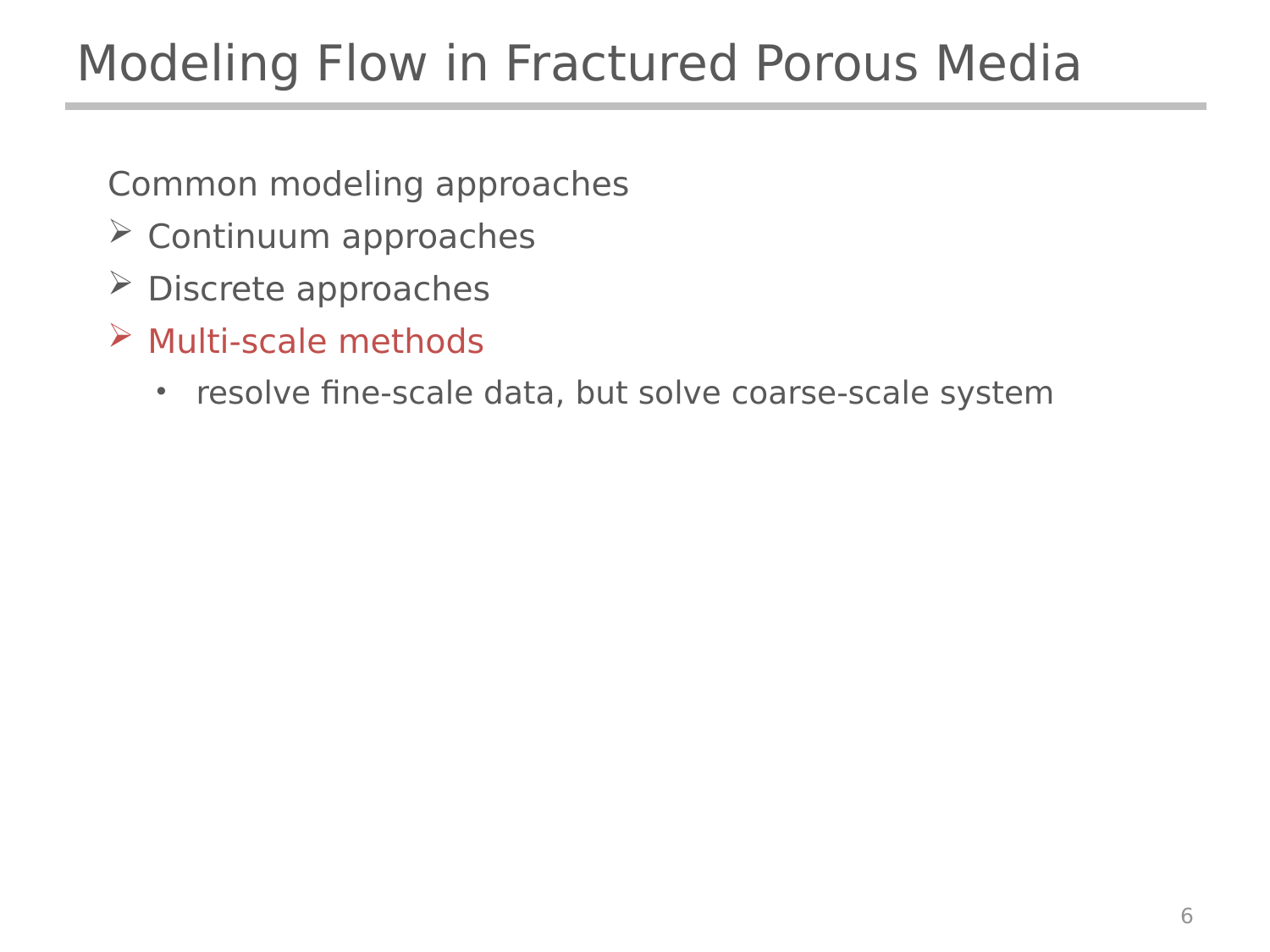

# Modeling Flow in Fractured Porous Media
Common modeling approaches
Continuum approaches
Discrete approaches
Multi-scale methods
resolve fine-scale data, but solve coarse-scale system

6